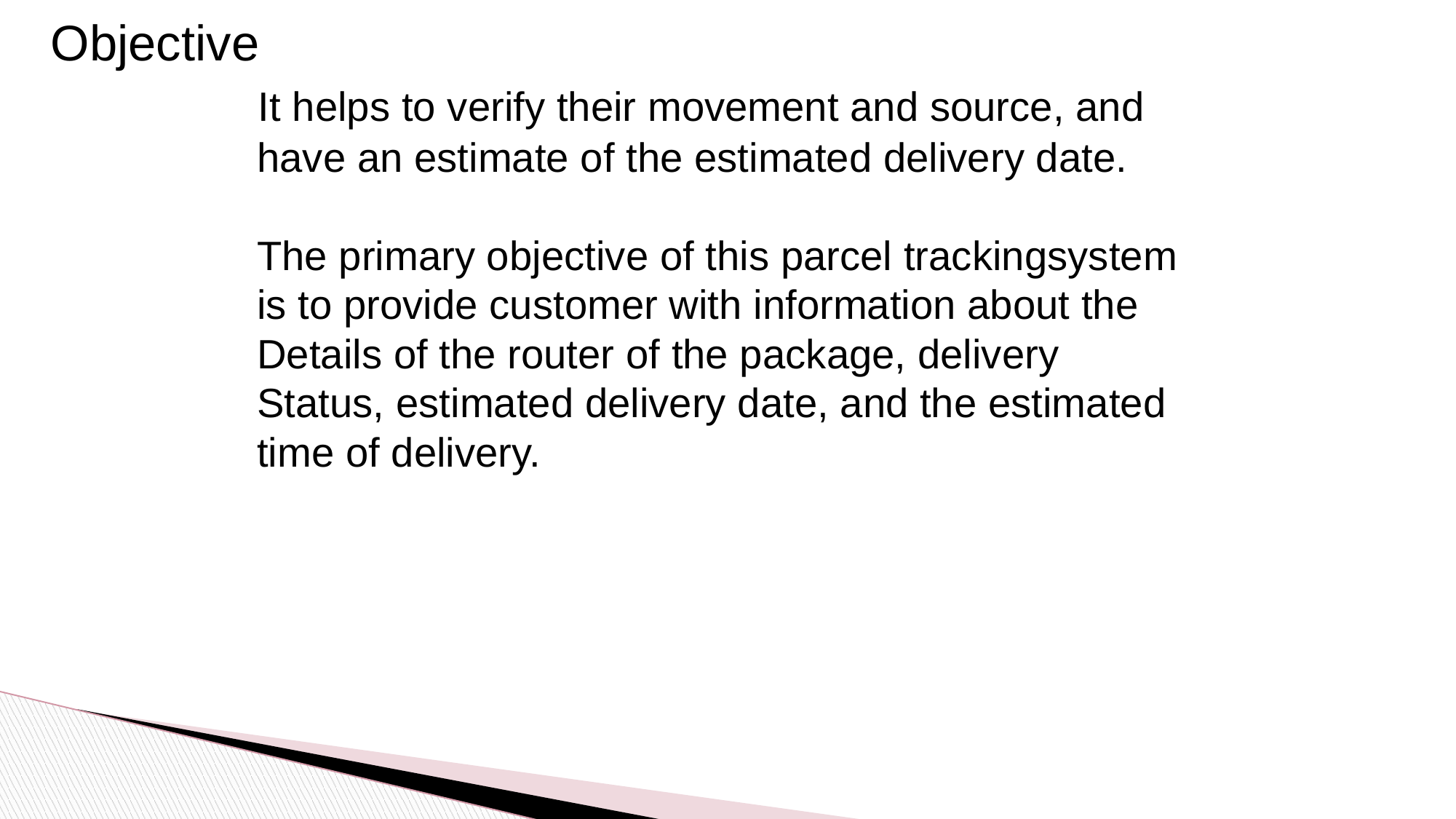

Objective
               It helps to verify their movement and source, and
                  have an estimate of the estimated delivery date.

                  The primary objective of this parcel trackingsystem
                  is to provide customer with information about the
                  Details of the router of the package, delivery
                  Status, estimated delivery date, and the estimated
                  time of delivery.